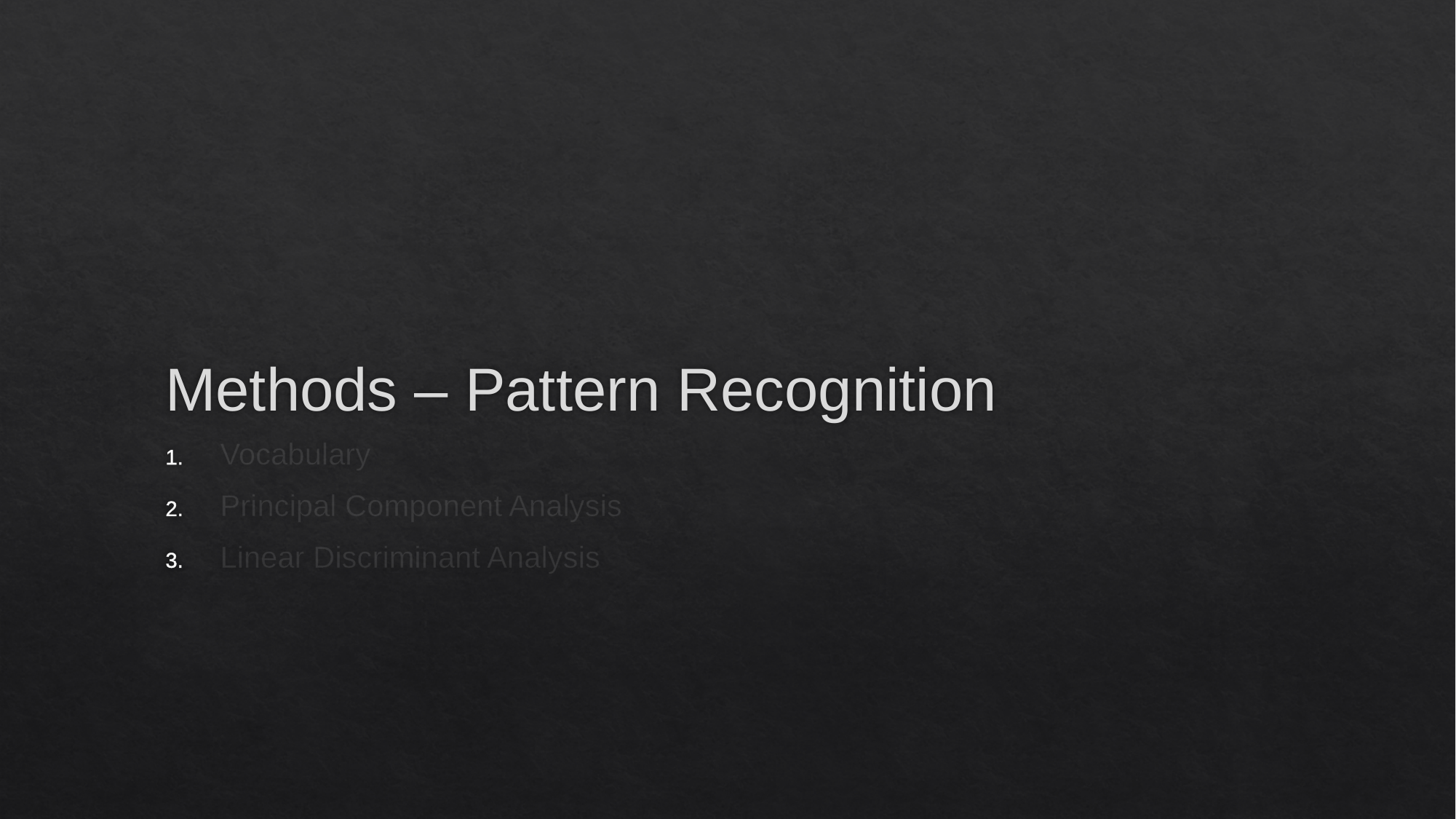

# Methods – Pattern Recognition
Vocabulary
Principal Component Analysis
Linear Discriminant Analysis